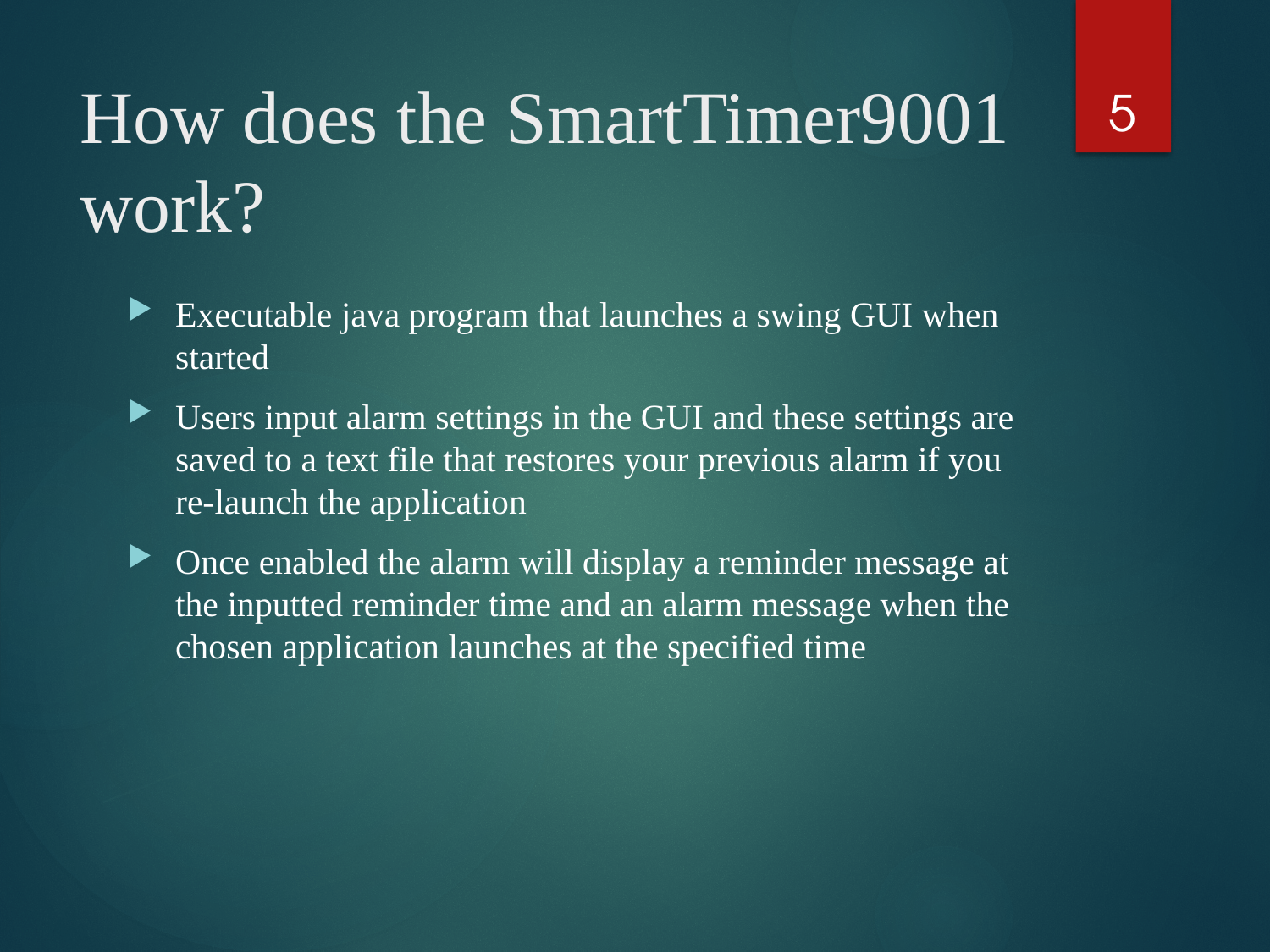

5
# How does the SmartTimer9001 work?
Executable java program that launches a swing GUI when started
Users input alarm settings in the GUI and these settings are saved to a text file that restores your previous alarm if you re-launch the application
Once enabled the alarm will display a reminder message at the inputted reminder time and an alarm message when the chosen application launches at the specified time